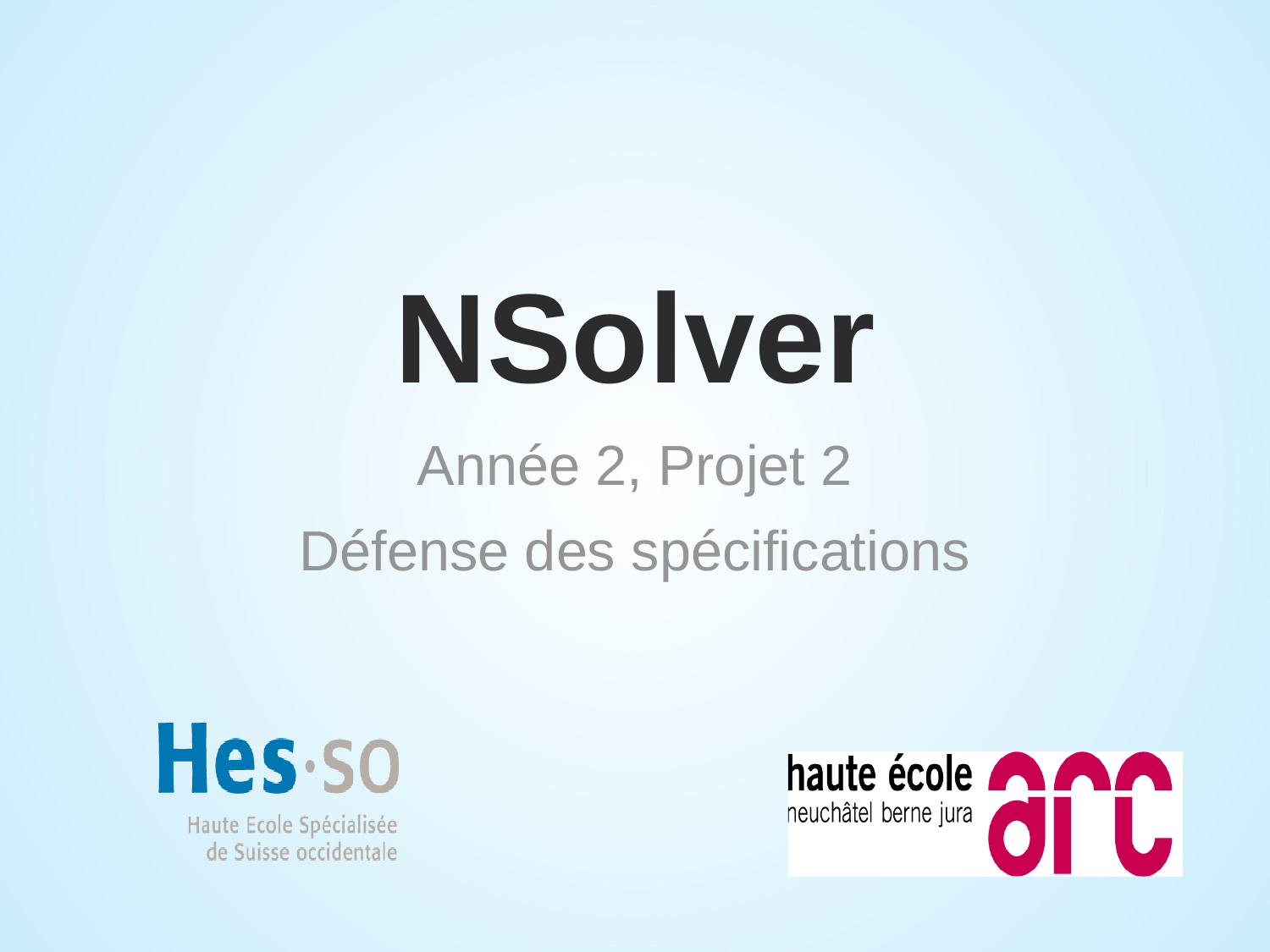

NSolver
Année 2, Projet 2
Défense des spécifications